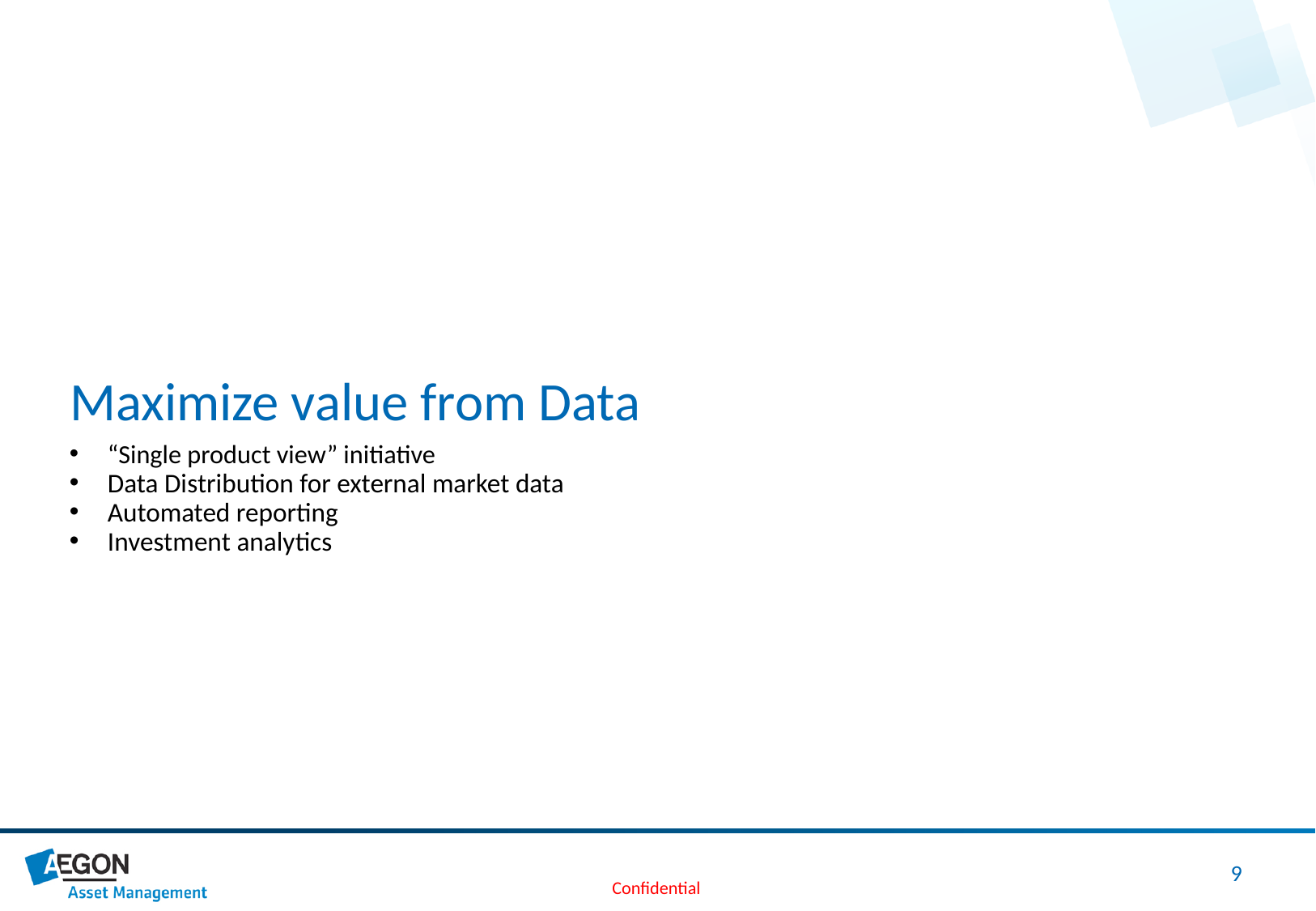

Maximize value from Data
“Single product view” initiative
Data Distribution for external market data
Automated reporting
Investment analytics